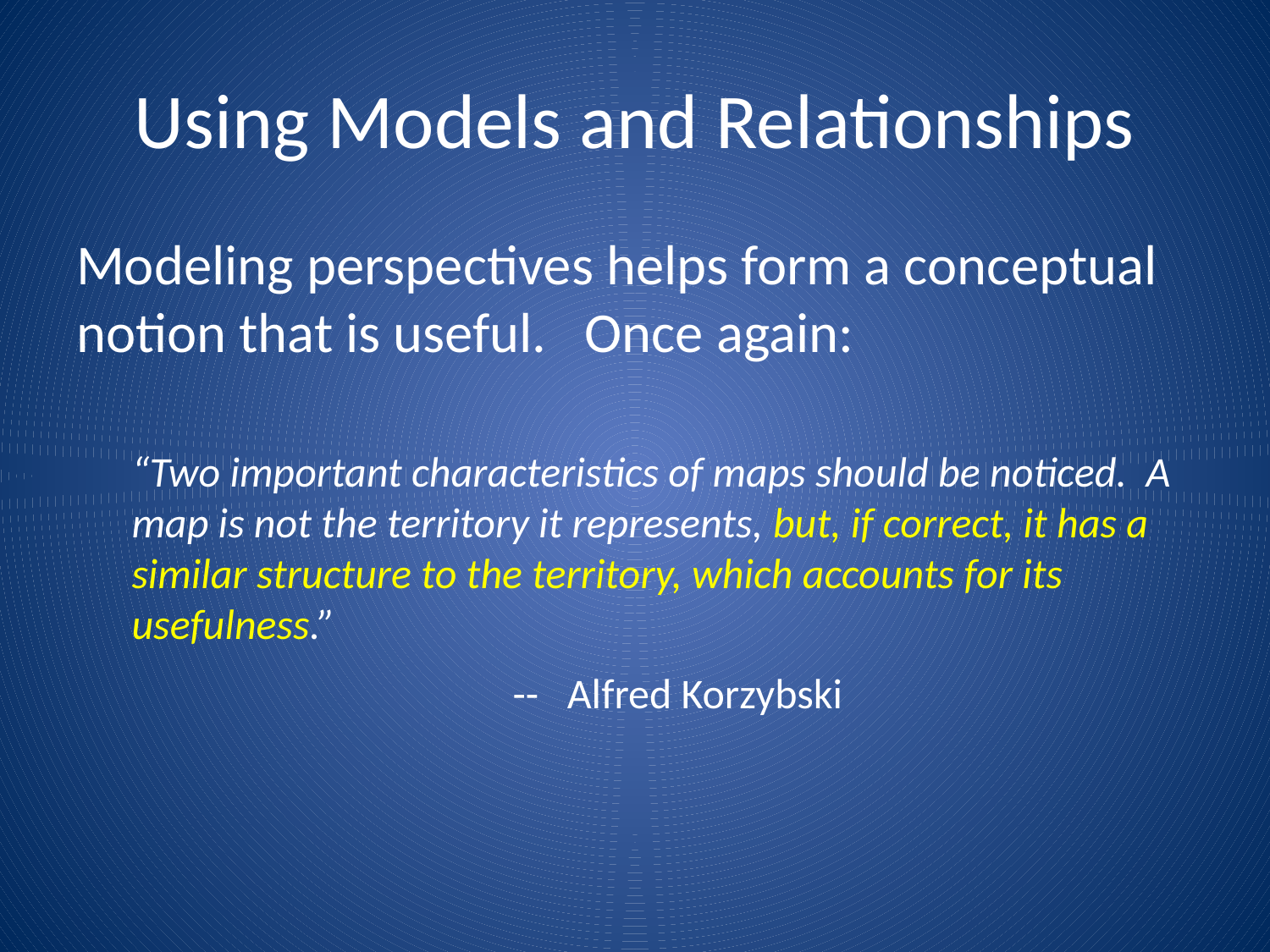

# Using Models and Relationships
Modeling perspectives helps form a conceptual notion that is useful.   Once again:

“Two important characteristics of maps should be noticed.  A map is not the territory it represents, but, if correct, it has a similar structure to the territory, which accounts for its usefulness.”
--   Alfred Korzybski